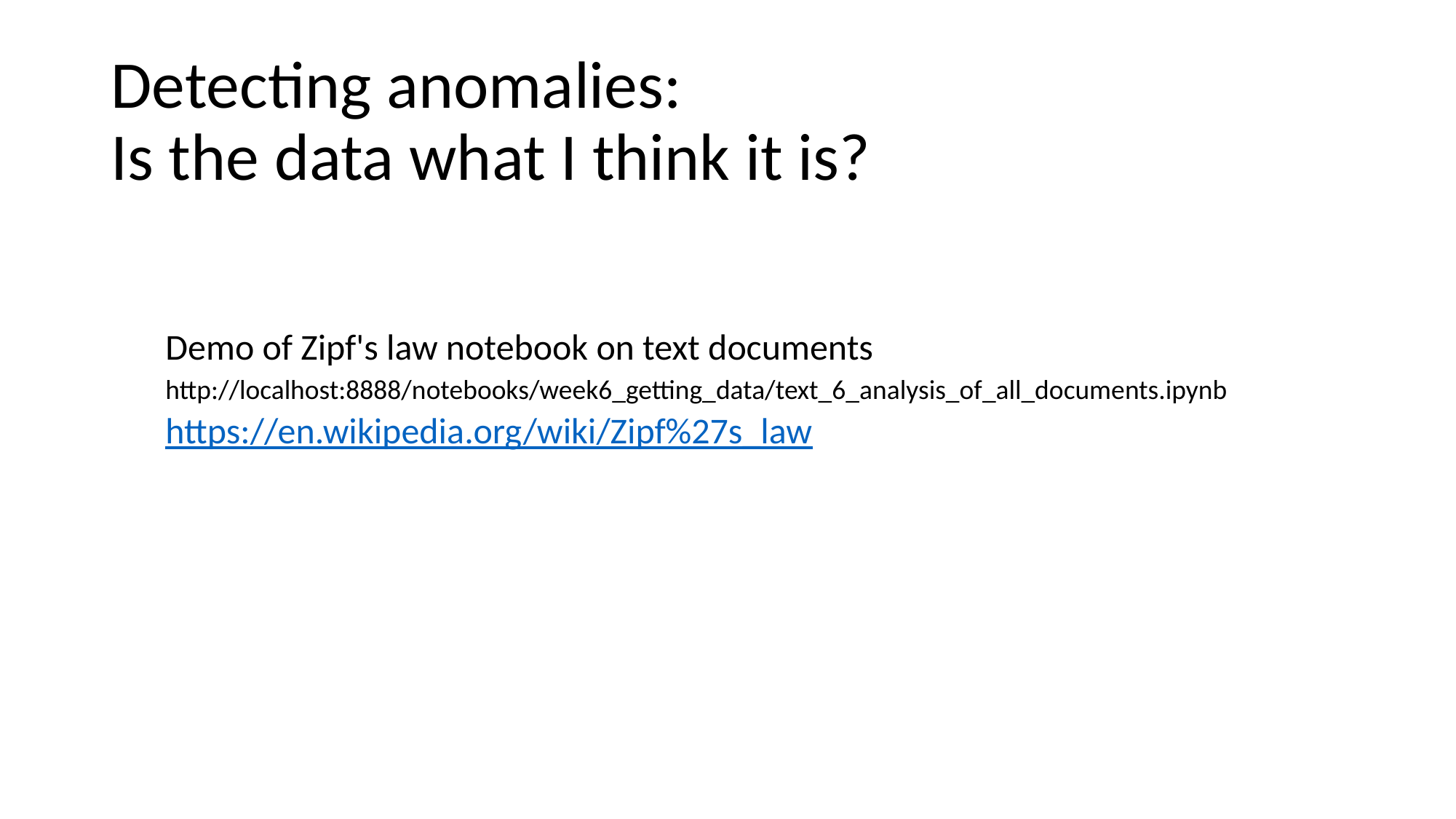

# Detecting anomalies: Is the data what I think it is?

Demo of Zipf's law notebook on text documents
http://localhost:8888/notebooks/week6_getting_data/text_6_analysis_of_all_documents.ipynb
https://en.wikipedia.org/wiki/Zipf%27s_law